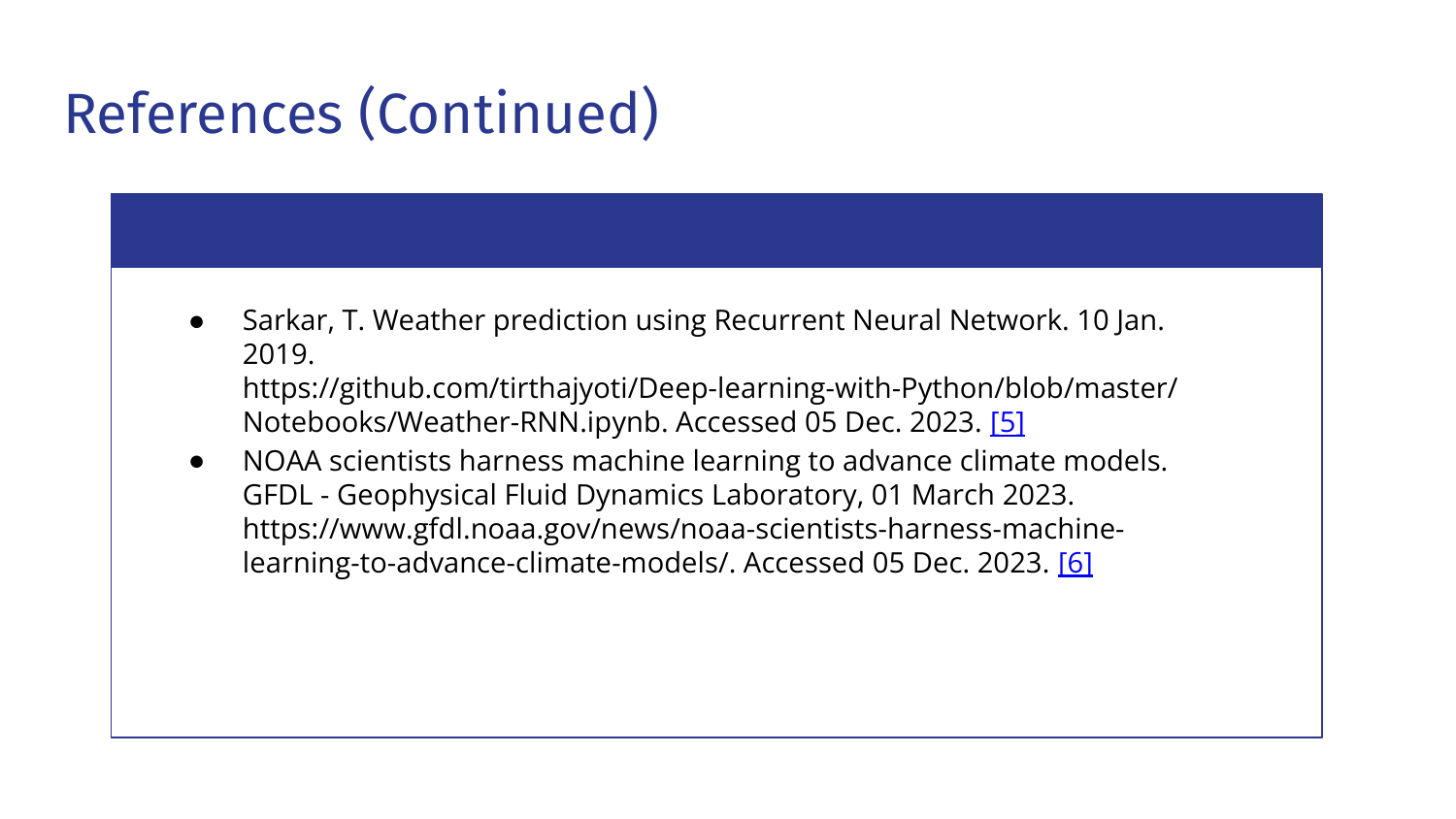

# References (Continued)

Sarkar, T. Weather prediction using Recurrent Neural Network. 10 Jan. 2019. https://github.com/tirthajyoti/Deep-learning-with-Python/blob/master/Notebooks/Weather-RNN.ipynb. Accessed 05 Dec. 2023. [5]
NOAA scientists harness machine learning to advance climate models. GFDL - Geophysical Fluid Dynamics Laboratory, 01 March 2023. https://www.gfdl.noaa.gov/news/noaa-scientists-harness-machine-learning-to-advance-climate-models/. Accessed 05 Dec. 2023. [6]